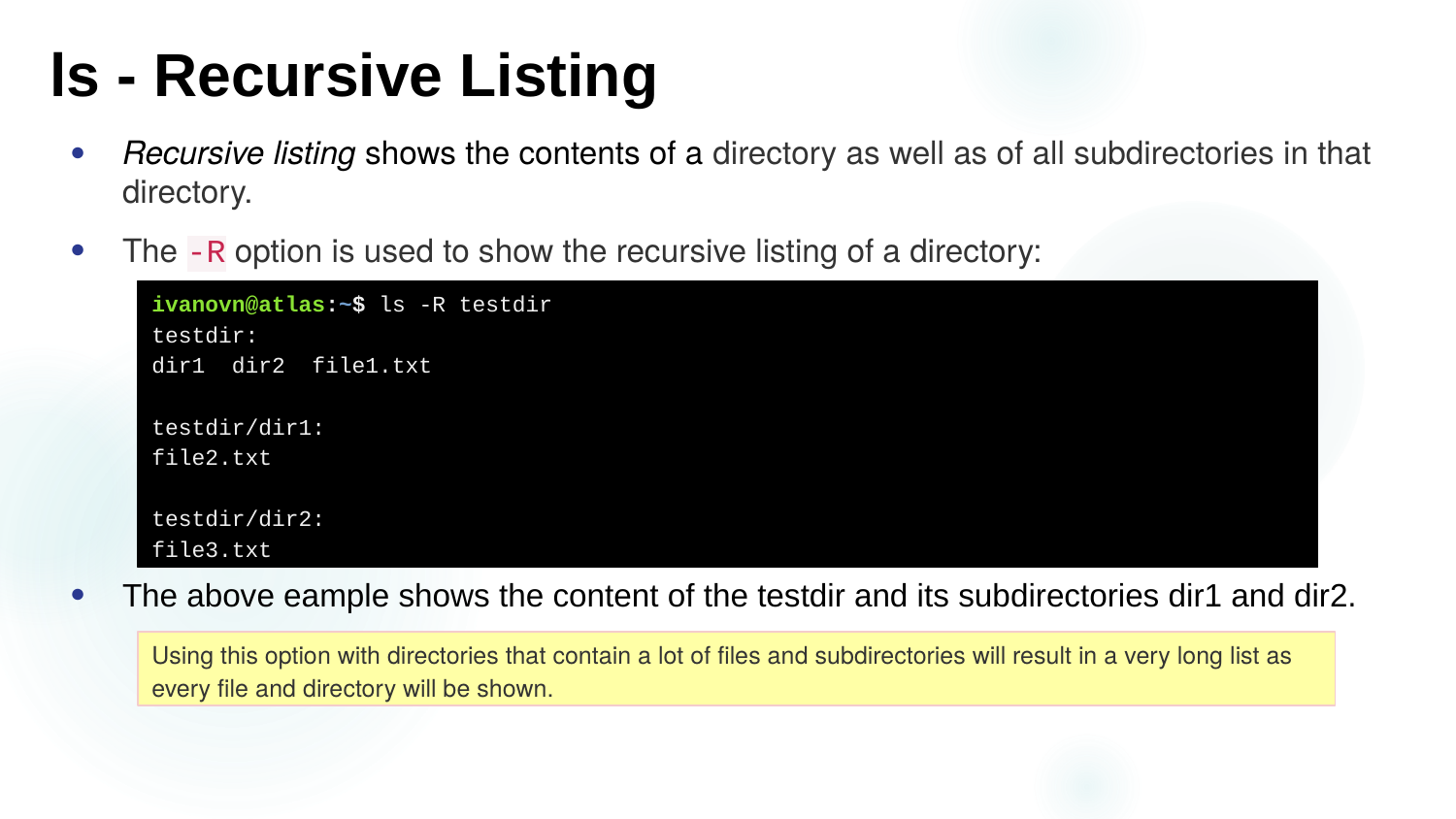

# ls - Recursive Listing
Recursive listing shows the contents of a directory as well as of all subdirectories in that directory.
The -R option is used to show the recursive listing of a directory:

The above eample shows the content of the testdir and its subdirectories dir1 and dir2.

ivanovn@atlas:~$ ls -R testdir
testdir:
dir1  dir2  file1.txt

testdir/dir1:
file2.txt

testdir/dir2:
file3.txt
Using this option with directories that contain a lot of files and subdirectories will result in a very long list as every file and directory will be shown.